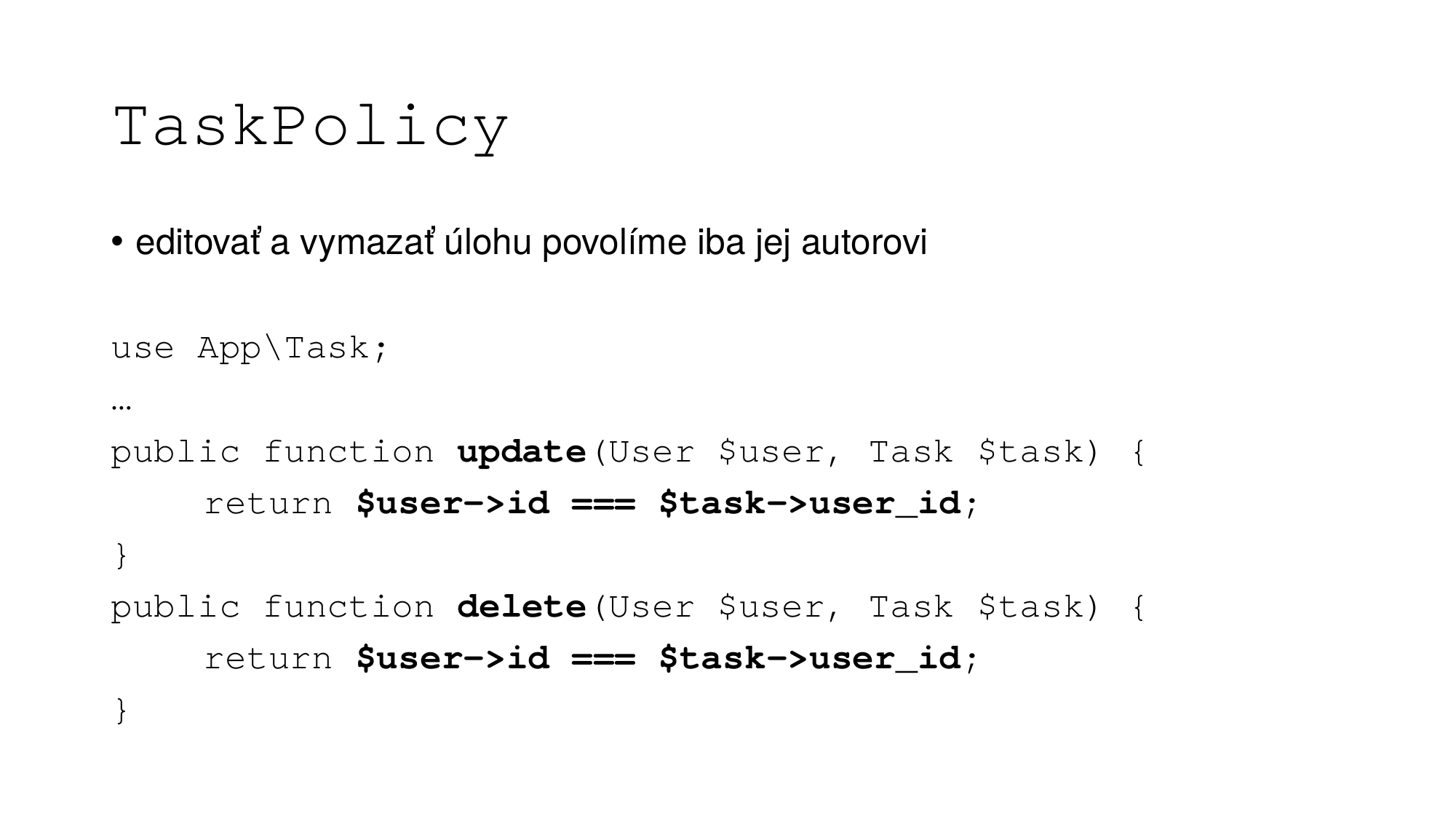

# TaskPolicy
editovať a vymazať úlohu povolíme iba jej autorovi

use App\Task;
…
public function update(User $user, Task $task) {
	return $user->id === $task->user_id;
}
public function delete(User $user, Task $task) {
	return $user->id === $task->user_id;
}